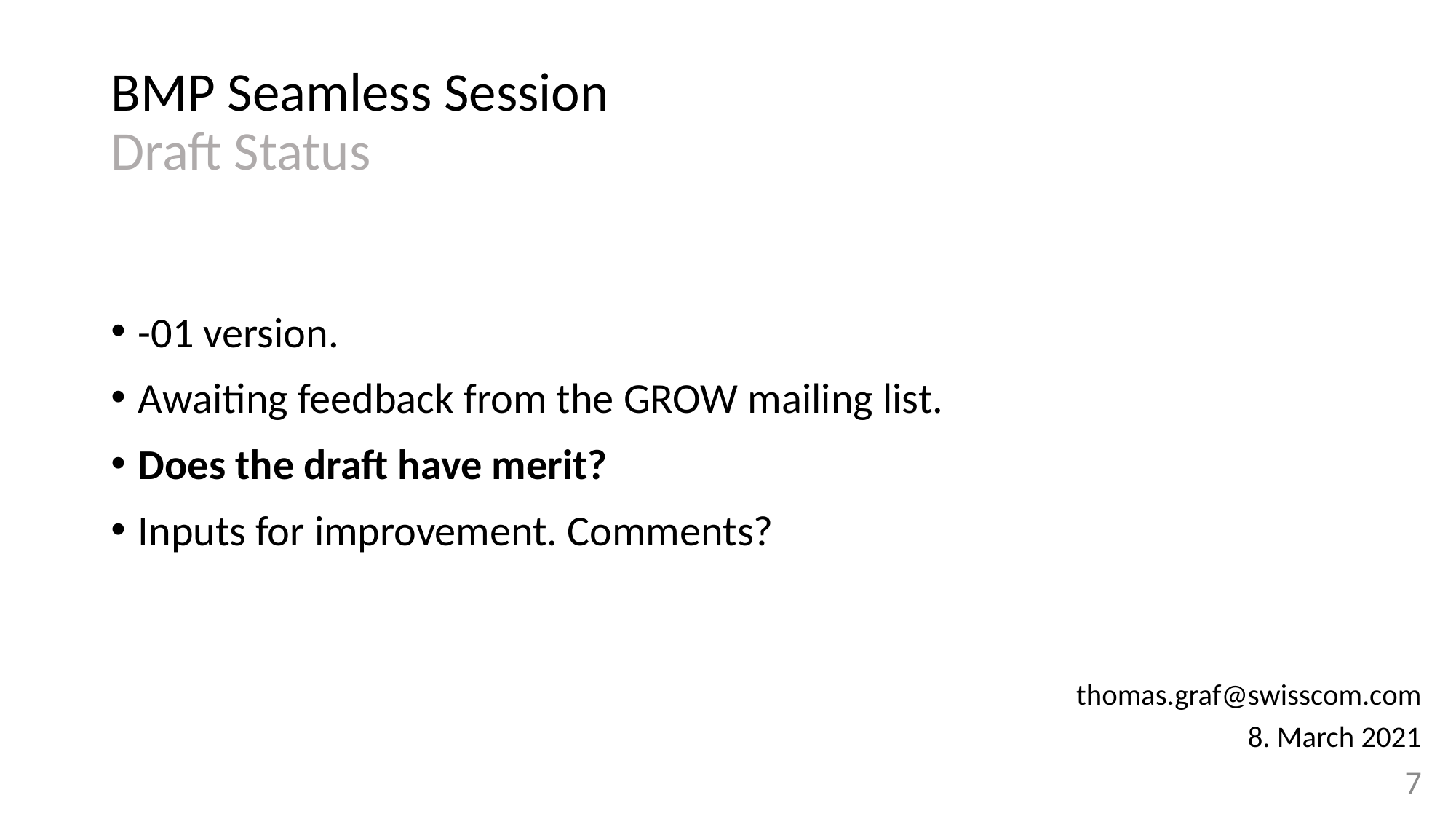

# BMP Seamless Session Draft Status
-01 version.
Awaiting feedback from the GROW mailing list.
Does the draft have merit?
Inputs for improvement. Comments?
thomas.graf@swisscom.com
8. March 2021

7